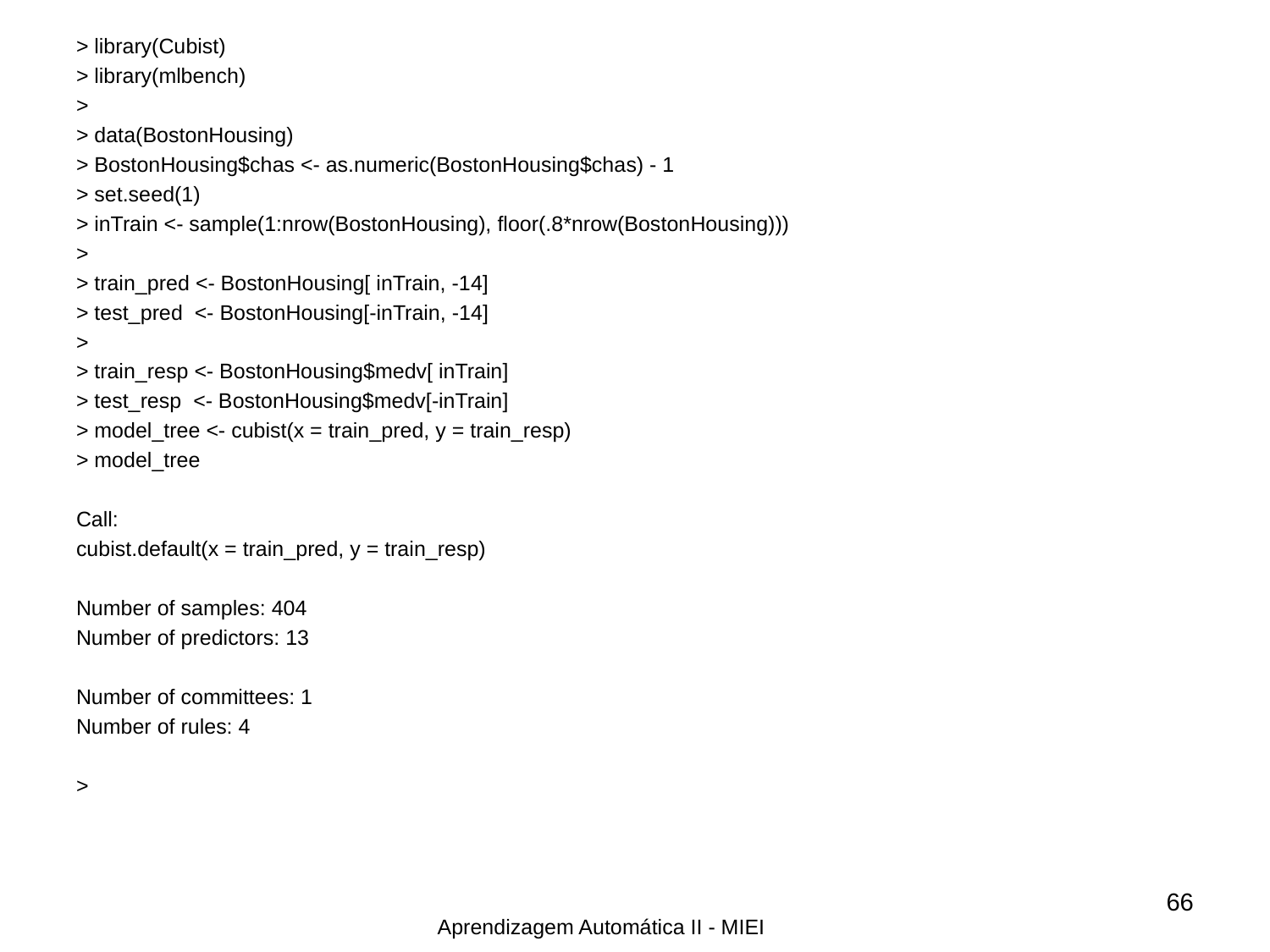

> library(Cubist)
> library(mlbench)
>
> data(BostonHousing)
> BostonHousing$chas <- as.numeric(BostonHousing$chas) - 1
> set.seed(1)
> inTrain <- sample(1:nrow(BostonHousing), floor(.8*nrow(BostonHousing)))
>
> train_pred <- BostonHousing[ inTrain, -14]
> test_pred  <- BostonHousing[-inTrain, -14]
>
> train_resp <- BostonHousing$medv[ inTrain]
> test_resp  <- BostonHousing$medv[-inTrain]
> model_tree <- cubist(x = train_pred, y = train_resp)
> model_tree

Call:
cubist.default(x = train_pred, y = train_resp)

Number of samples: 404
Number of predictors: 13

Number of committees: 1
Number of rules: 4

>

66